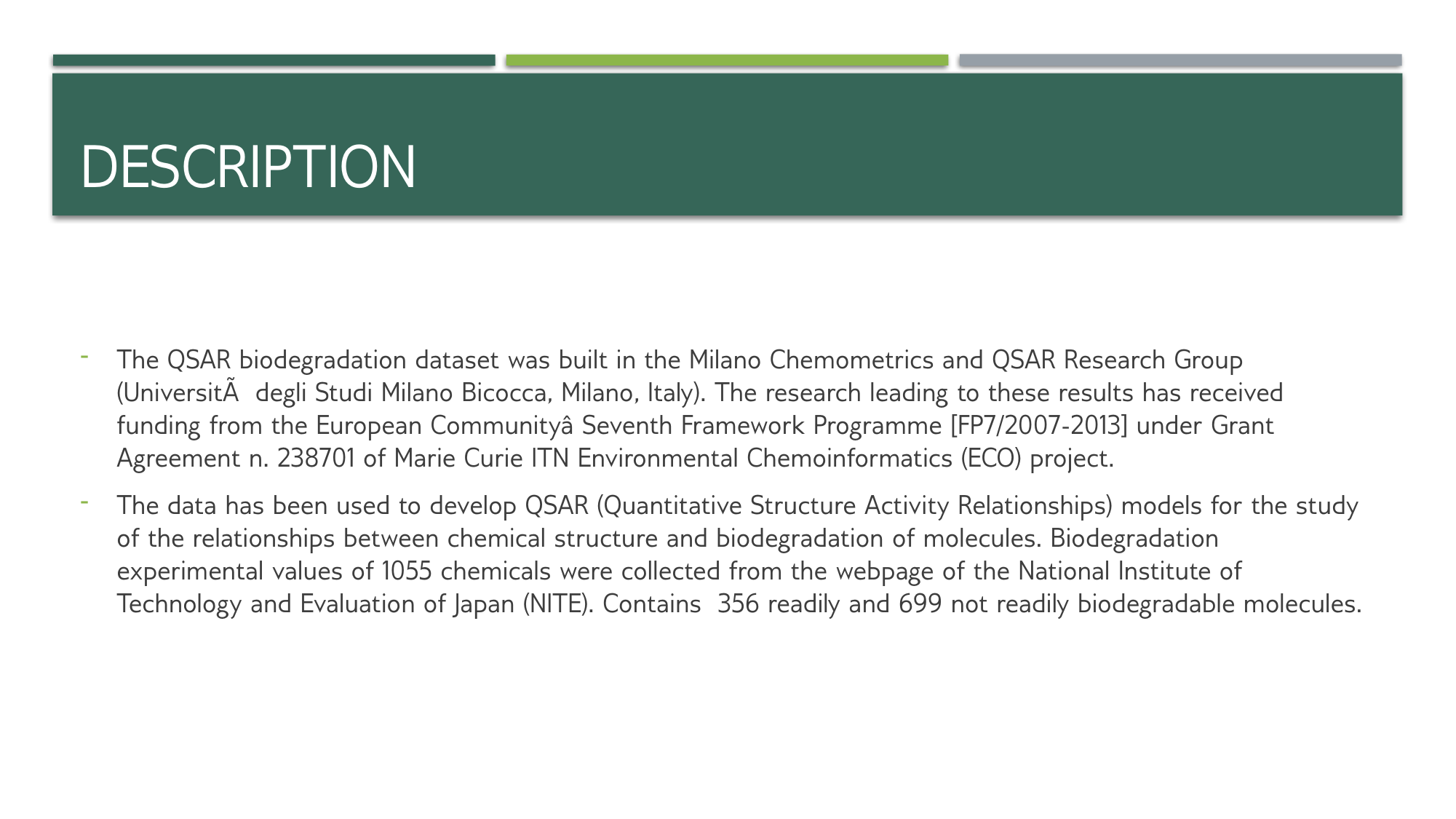

# Description
The QSAR biodegradation dataset was built in the Milano Chemometrics and QSAR Research Group (UniversitÃ  degli Studi Milano Bicocca, Milano, Italy). The research leading to these results has received funding from the European Communityâ Seventh Framework Programme [FP7/2007-2013] under Grant Agreement n. 238701 of Marie Curie ITN Environmental Chemoinformatics (ECO) project.
The data has been used to develop QSAR (Quantitative Structure Activity Relationships) models for the study of the relationships between chemical structure and biodegradation of molecules. Biodegradation experimental values of 1055 chemicals were collected from the webpage of the National Institute of Technology and Evaluation of Japan (NITE). Contains  356 readily and 699 not readily biodegradable molecules.